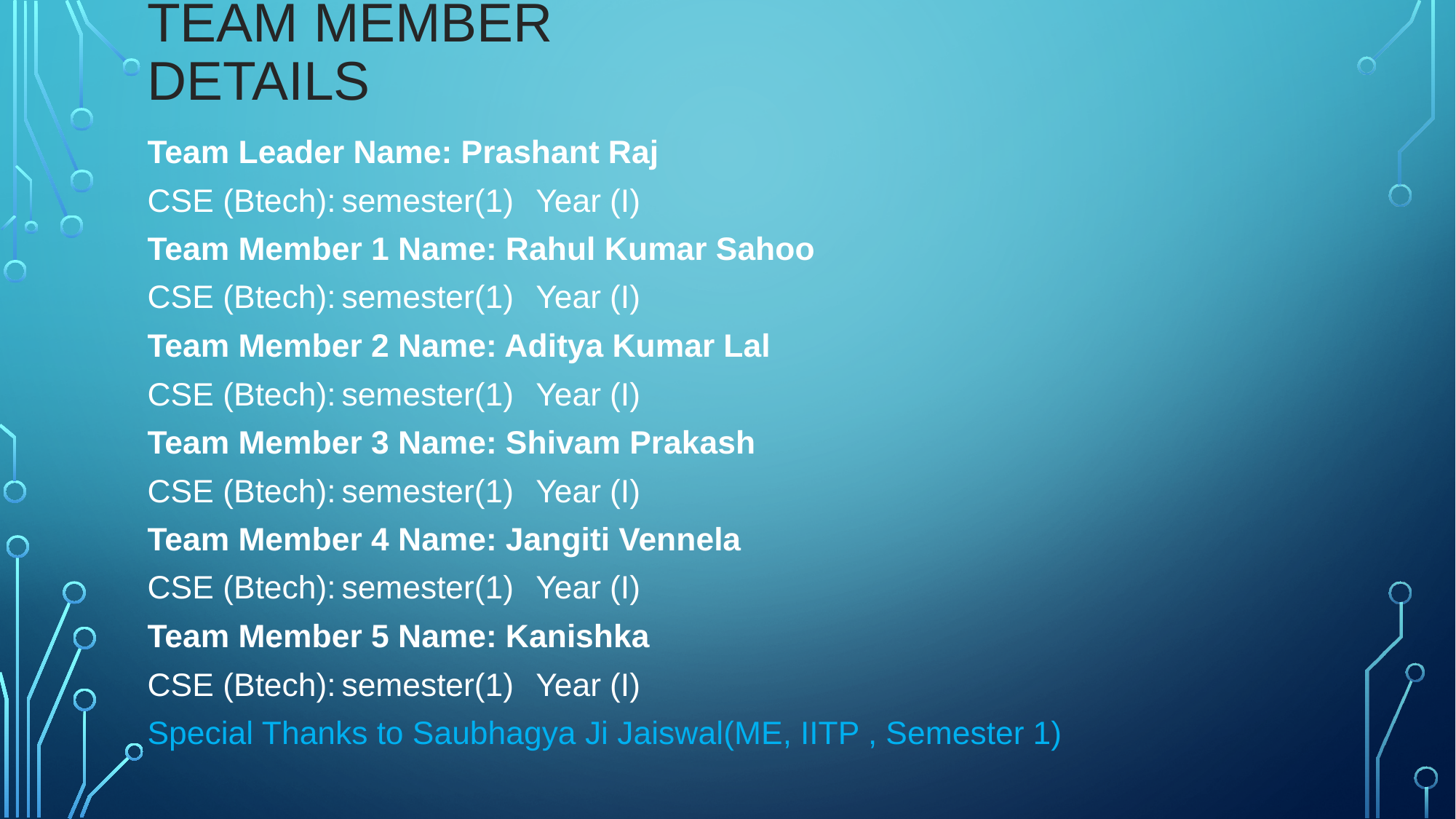

# Team mEmber details
Team Leader Name: Prashant Raj
CSE (Btech):			semester(1)			Year (I)
Team Member 1 Name: Rahul Kumar Sahoo
CSE (Btech):			semester(1)			Year (I)
Team Member 2 Name: Aditya Kumar Lal
CSE (Btech):			semester(1)			Year (I)
Team Member 3 Name: Shivam Prakash
CSE (Btech):			semester(1)			Year (I)
Team Member 4 Name: Jangiti Vennela
CSE (Btech):			semester(1)			Year (I)
Team Member 5 Name: Kanishka
CSE (Btech):			semester(1)			Year (I)
Special Thanks to Saubhagya Ji Jaiswal(ME, IITP , Semester 1)